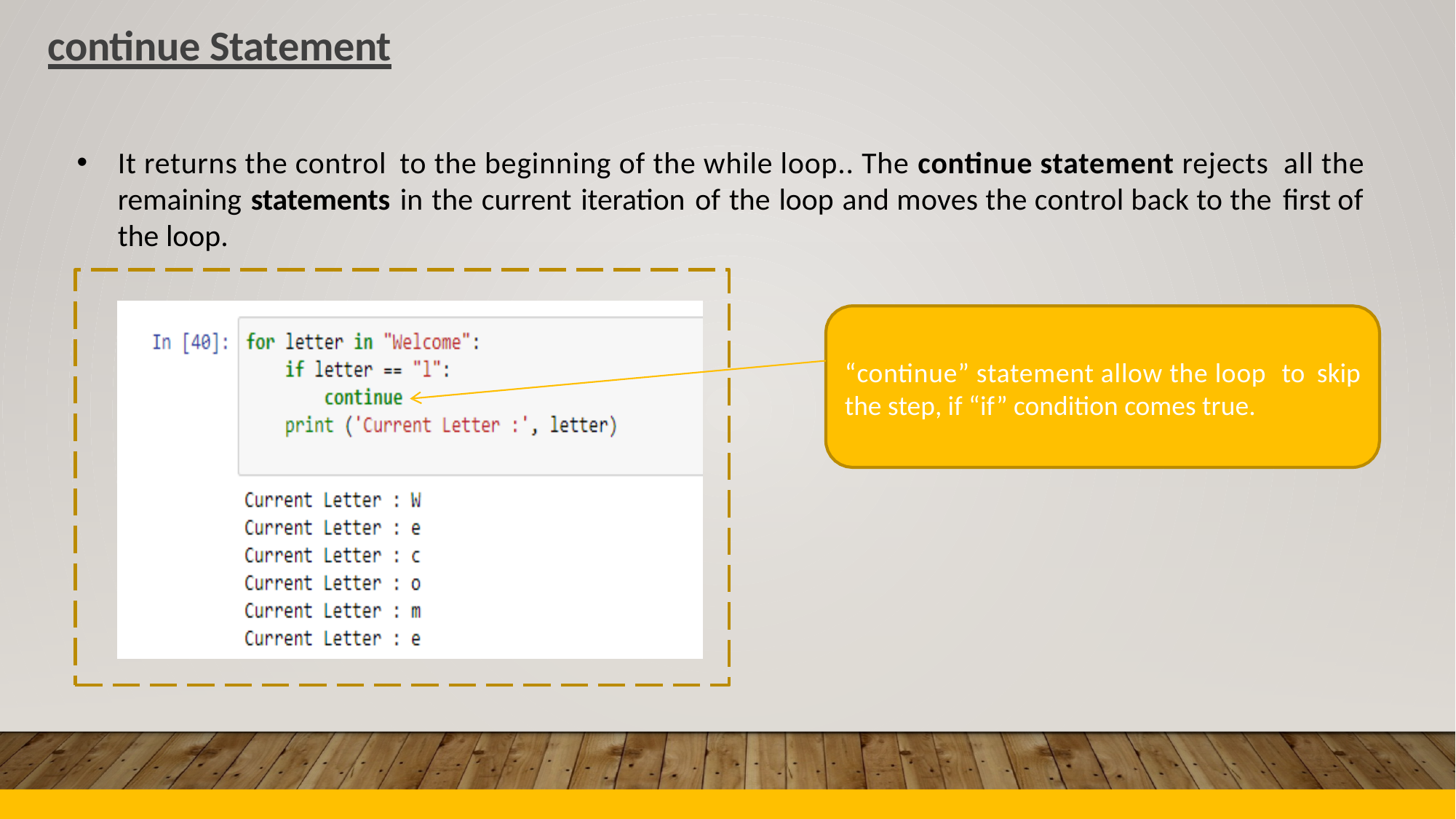

continue Statement

•
It returns the control
to the beginning of the while loop.. The continue statement rejects
all the
first of
remaining
the loop.
statements
in
the
current
iteration
of
the
loop
and moves the control back to the

“continue” statement allow the loop
the step, if “if” condition comes true.
to
skip